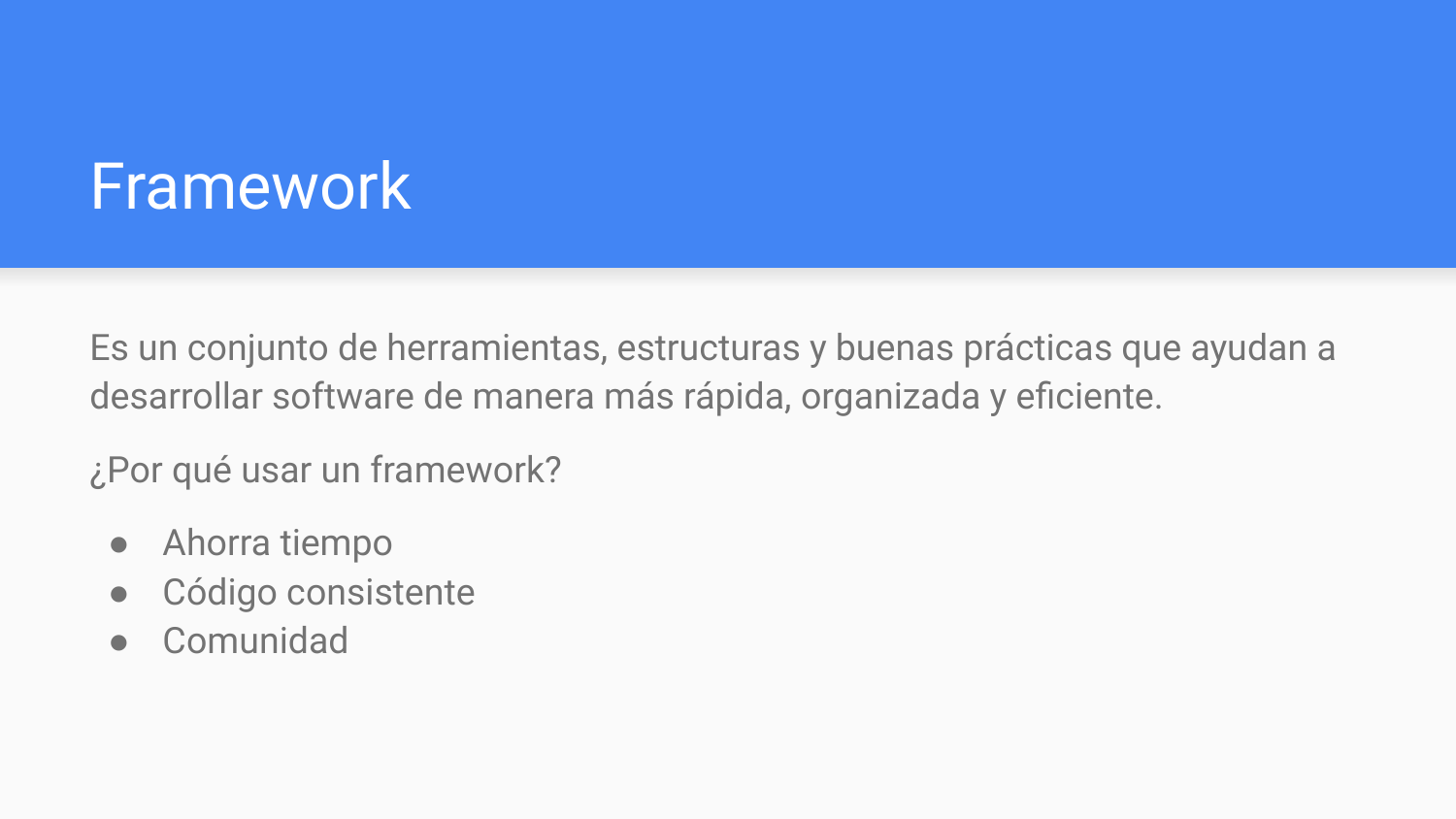

# Framework
Es un conjunto de herramientas, estructuras y buenas prácticas que ayudan a desarrollar software de manera más rápida, organizada y eficiente.
¿Por qué usar un framework?
Ahorra tiempo
Código consistente
Comunidad